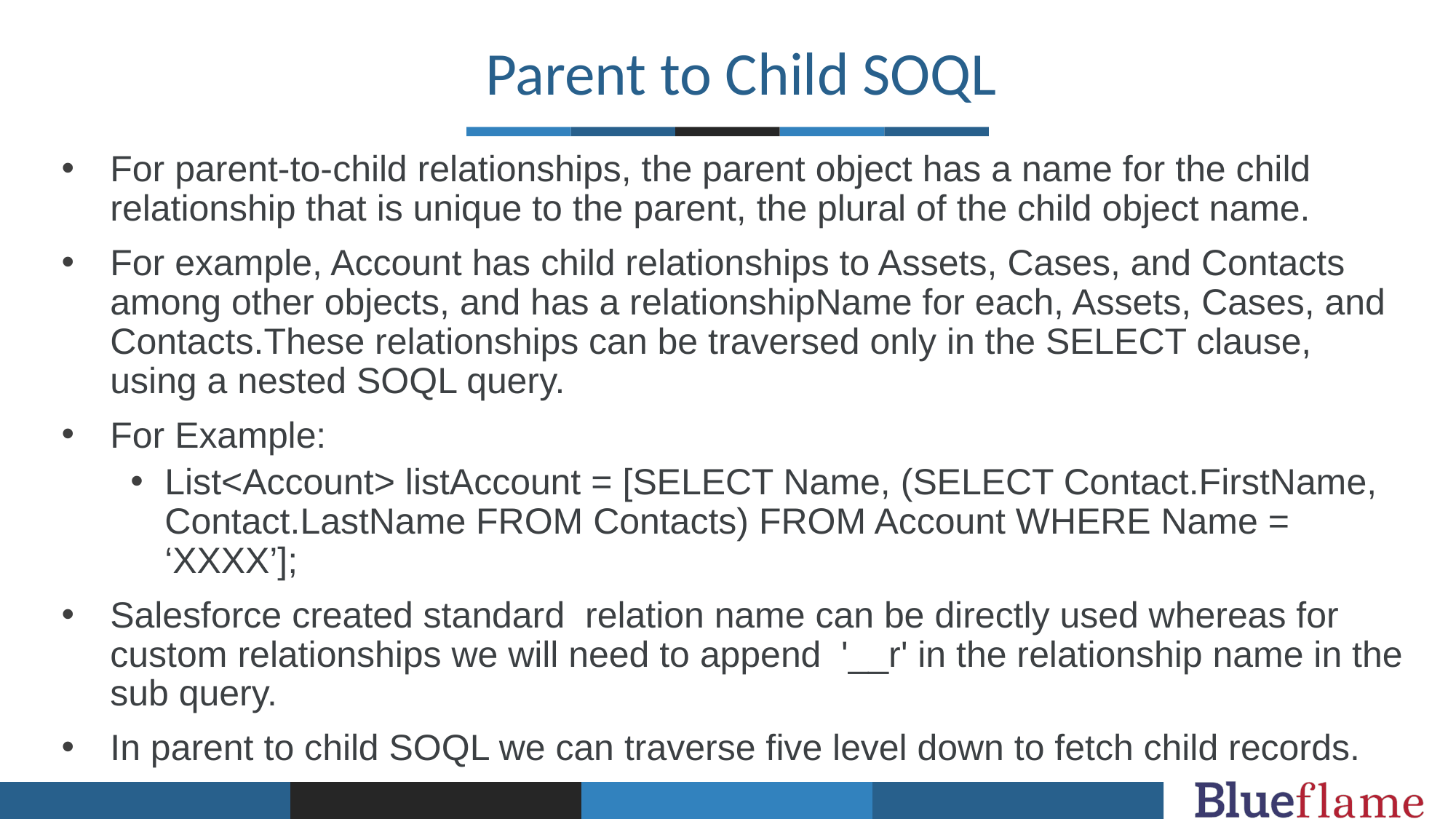

Parent to Child SOQL
For parent-to-child relationships, the parent object has a name for the child relationship that is unique to the parent, the plural of the child object name.
For example, Account has child relationships to Assets, Cases, and Contacts among other objects, and has a relationshipName for each, Assets, Cases, and Contacts.These relationships can be traversed only in the SELECT clause, using a nested SOQL query.
For Example:
List<Account> listAccount = [SELECT Name, (SELECT Contact.FirstName, Contact.LastName FROM Contacts) FROM Account WHERE Name = ‘XXXX’];
Salesforce created standard  relation name can be directly used whereas for custom relationships we will need to append  '__r' in the relationship name in the sub query.
In parent to child SOQL we can traverse five level down to fetch child records.